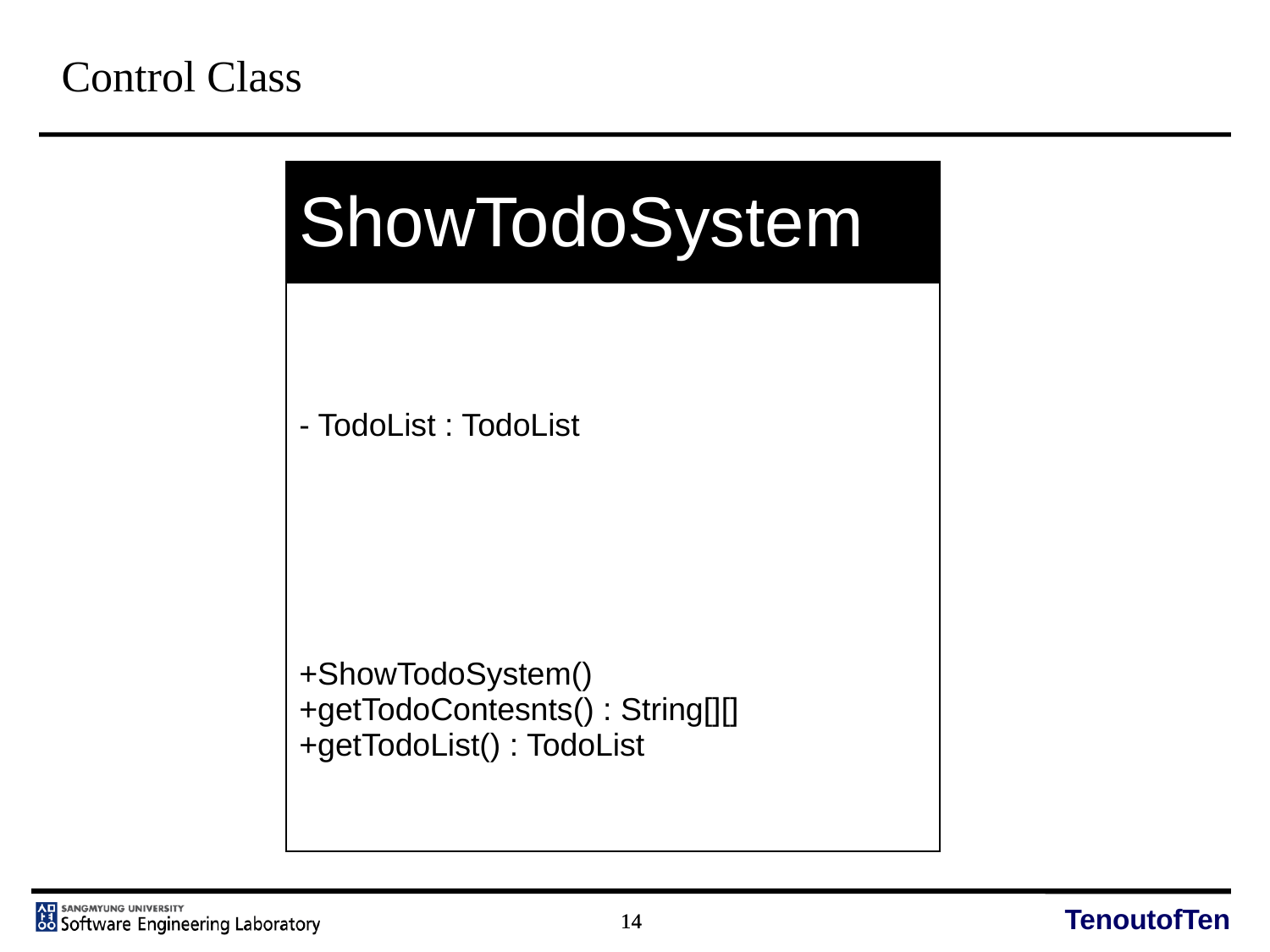

# Control Class
| ShowTodoSystem |
| --- |
| - TodoList : TodoList |
| +ShowTodoSystem() +getTodoContesnts() : String[][] +getTodoList() : TodoList |
TenoutofTen